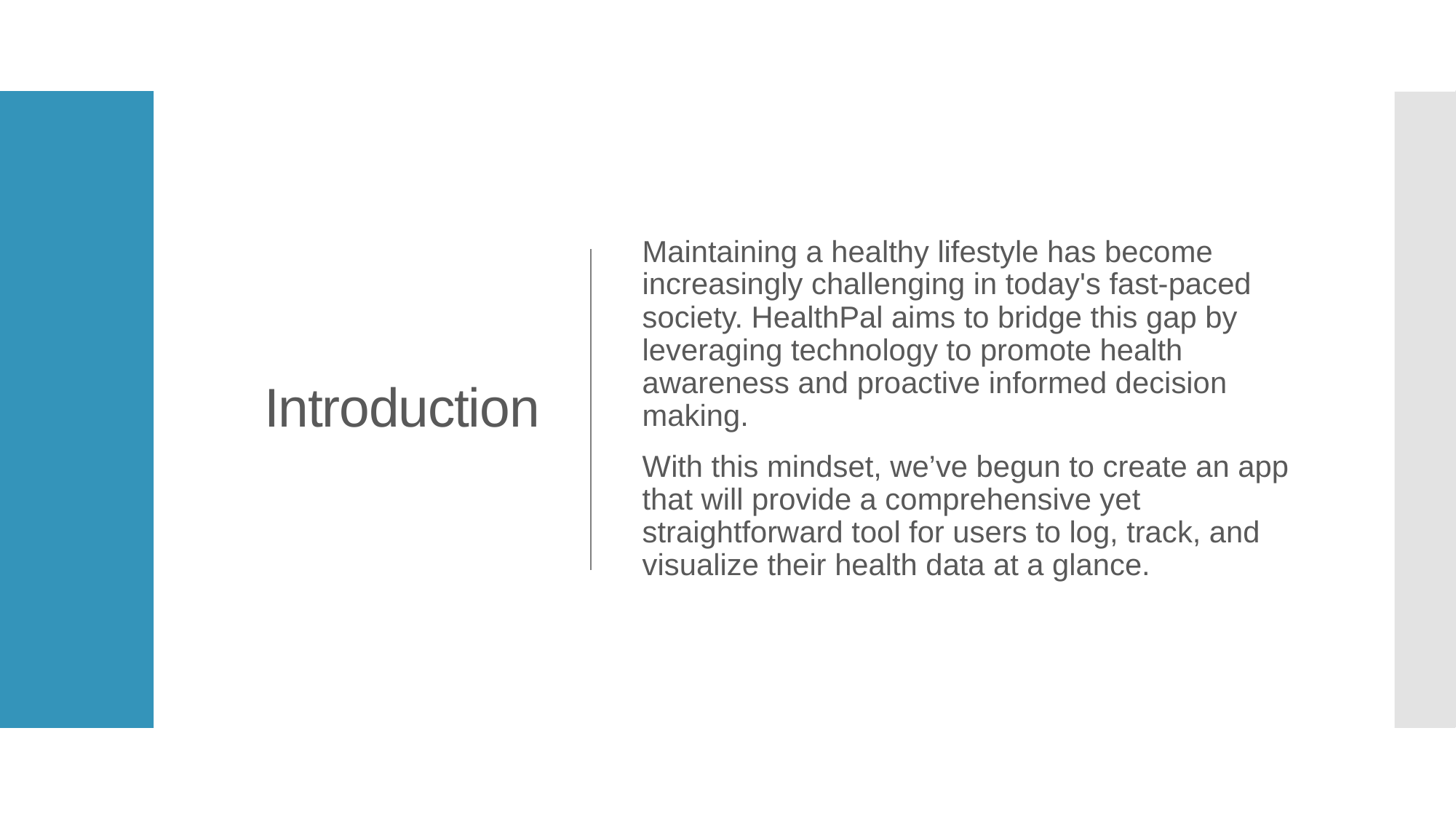

# Introduction
Maintaining a healthy lifestyle has become increasingly challenging in today's fast-paced society. HealthPal aims to bridge this gap by leveraging technology to promote health awareness and proactive informed decision making.
With this mindset, we’ve begun to create an app that will provide a comprehensive yet straightforward tool for users to log, track, and visualize their health data at a glance.